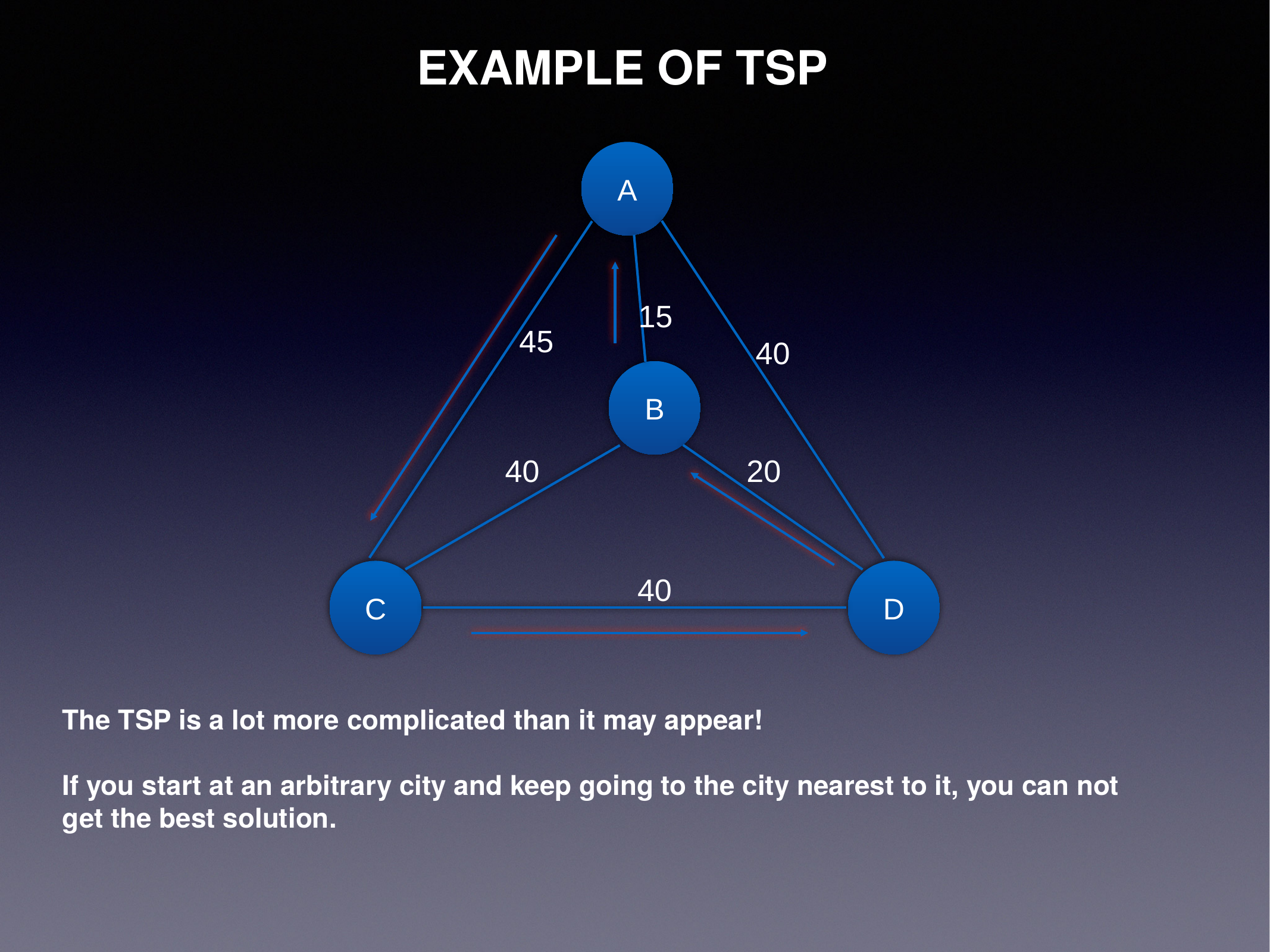

EXAMPLE OF TSP

A

15
45
40

B

40
20

C

D
40

The TSP is a lot more complicated than it may appear!

If you start at an arbitrary city and keep going to the city nearest to it, you can not get the best solution.